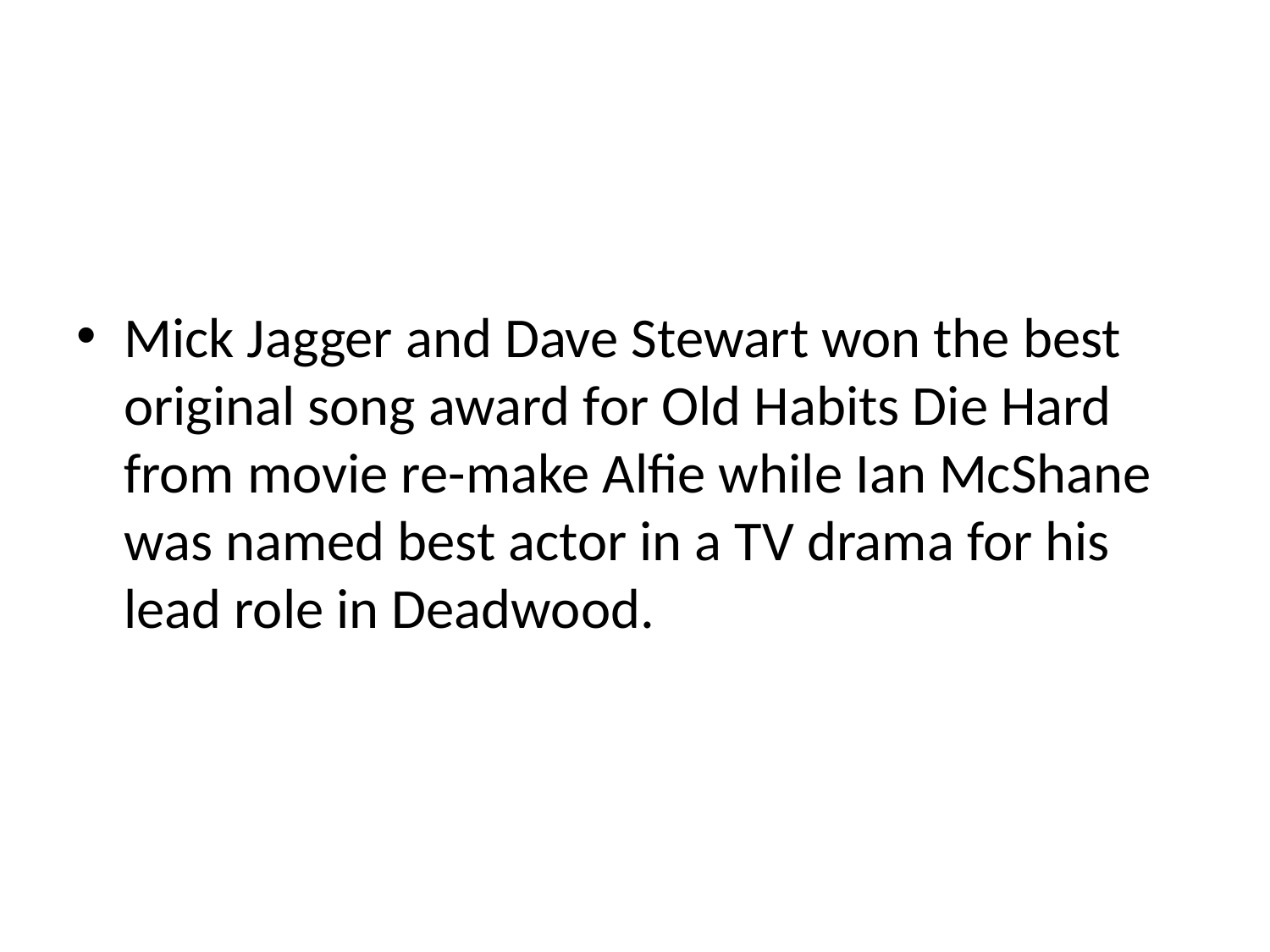

#

Mick Jagger and Dave Stewart won the best original song award for Old Habits Die Hard from movie re-make Alfie while Ian McShane was named best actor in a TV drama for his lead role in Deadwood.